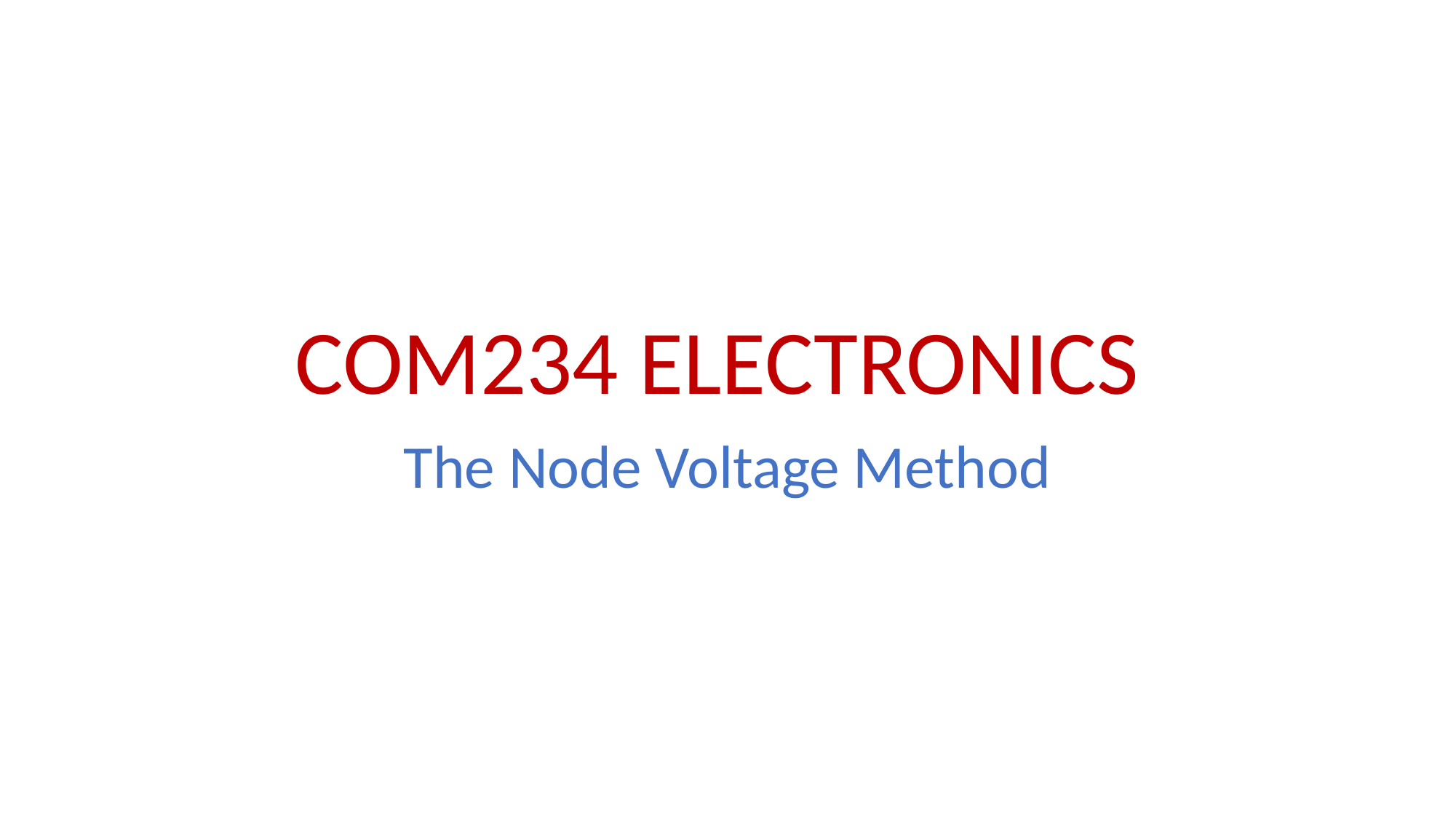

# COM234 ELECTRONICS
The Node Voltage Method